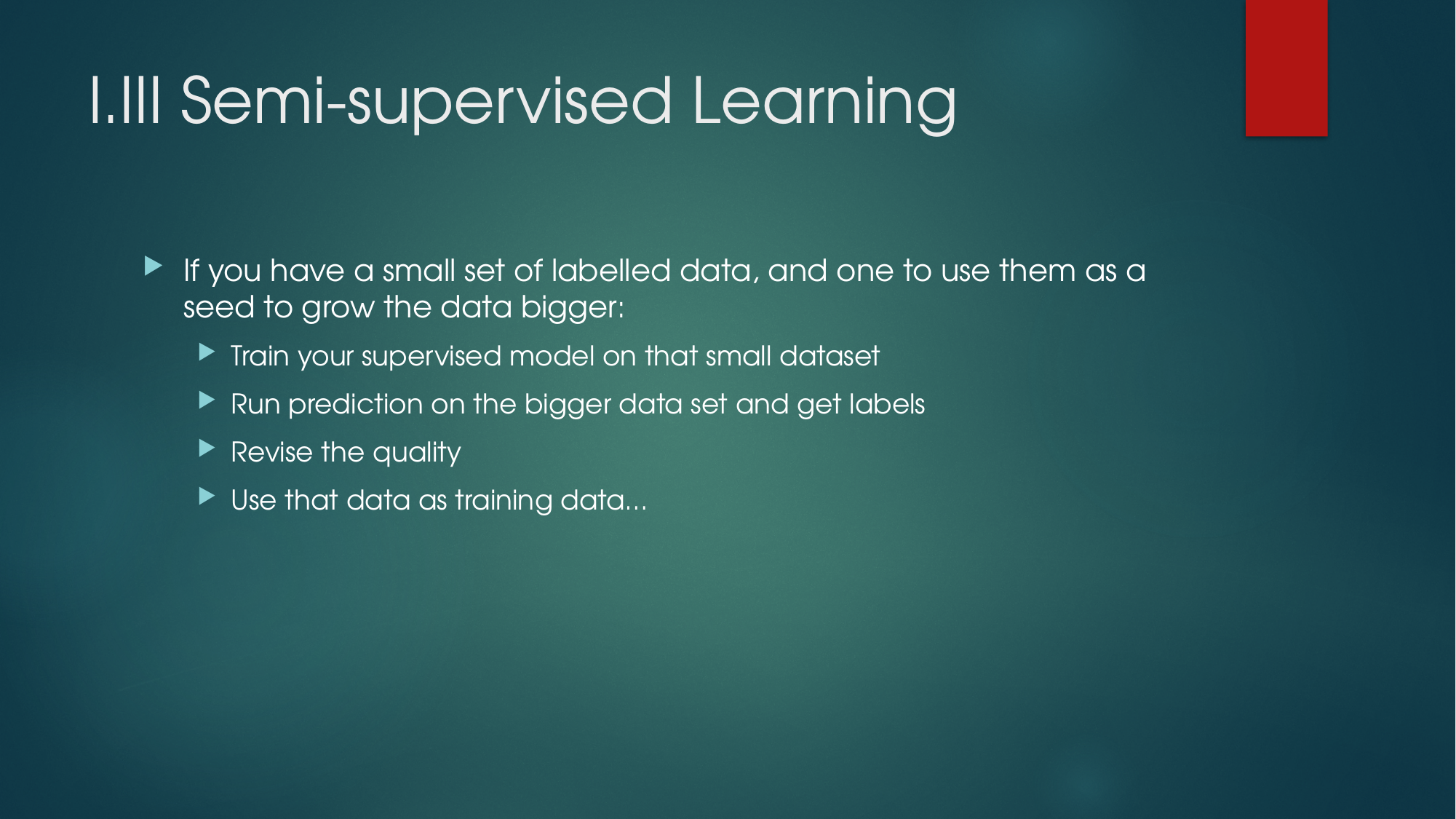

# I.III Semi-supervised Learning
If you have a small set of labelled data, and one to use them as a seed to grow the data bigger:
Train your supervised model on that small dataset
Run prediction on the bigger data set and get labels
Revise the quality
Use that data as training data…